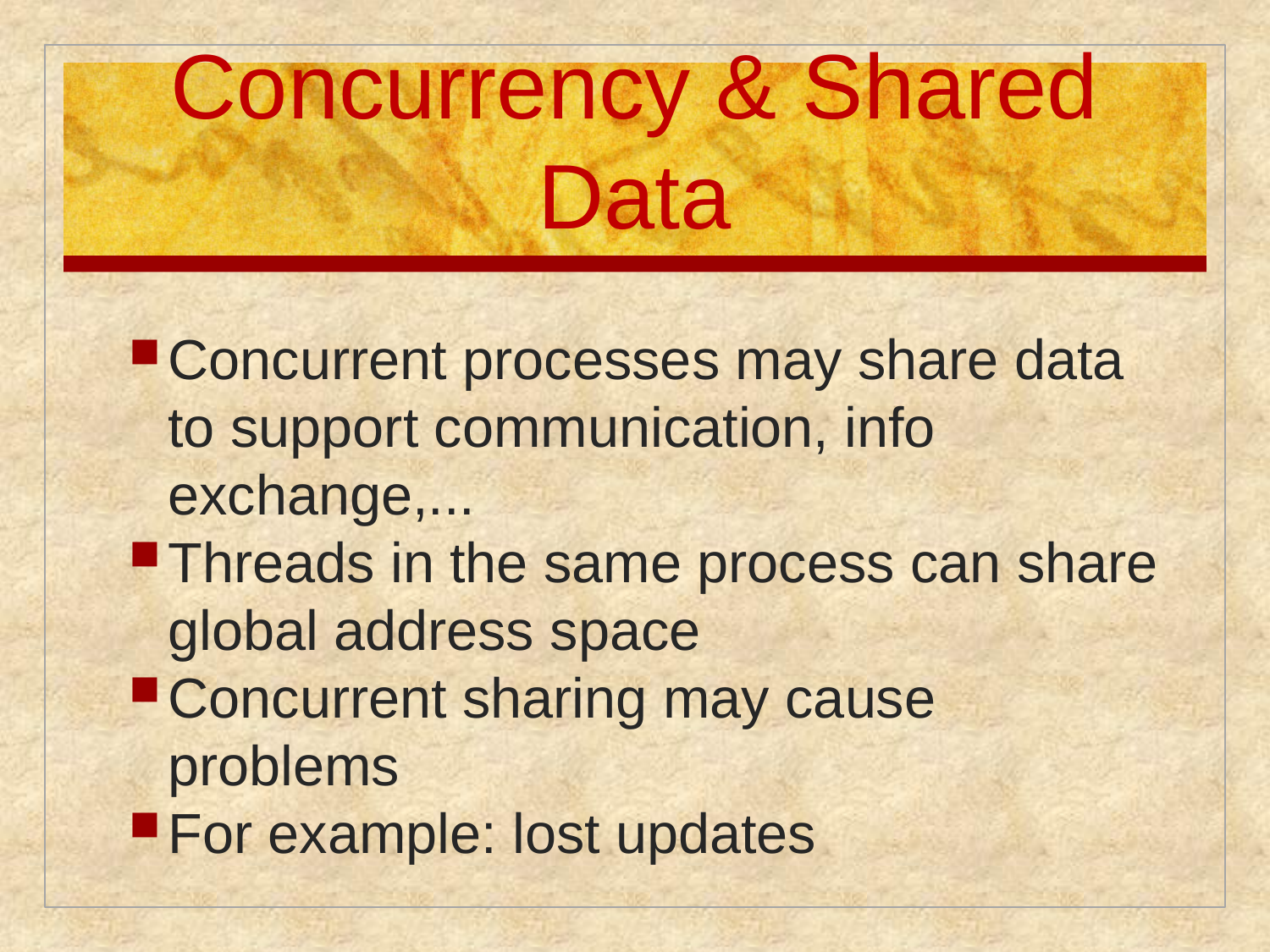

Concurrency & Shared Data
Concurrent processes may share data to support communication, info exchange,...
Threads in the same process can share global address space
Concurrent sharing may cause problems
For example: lost updates